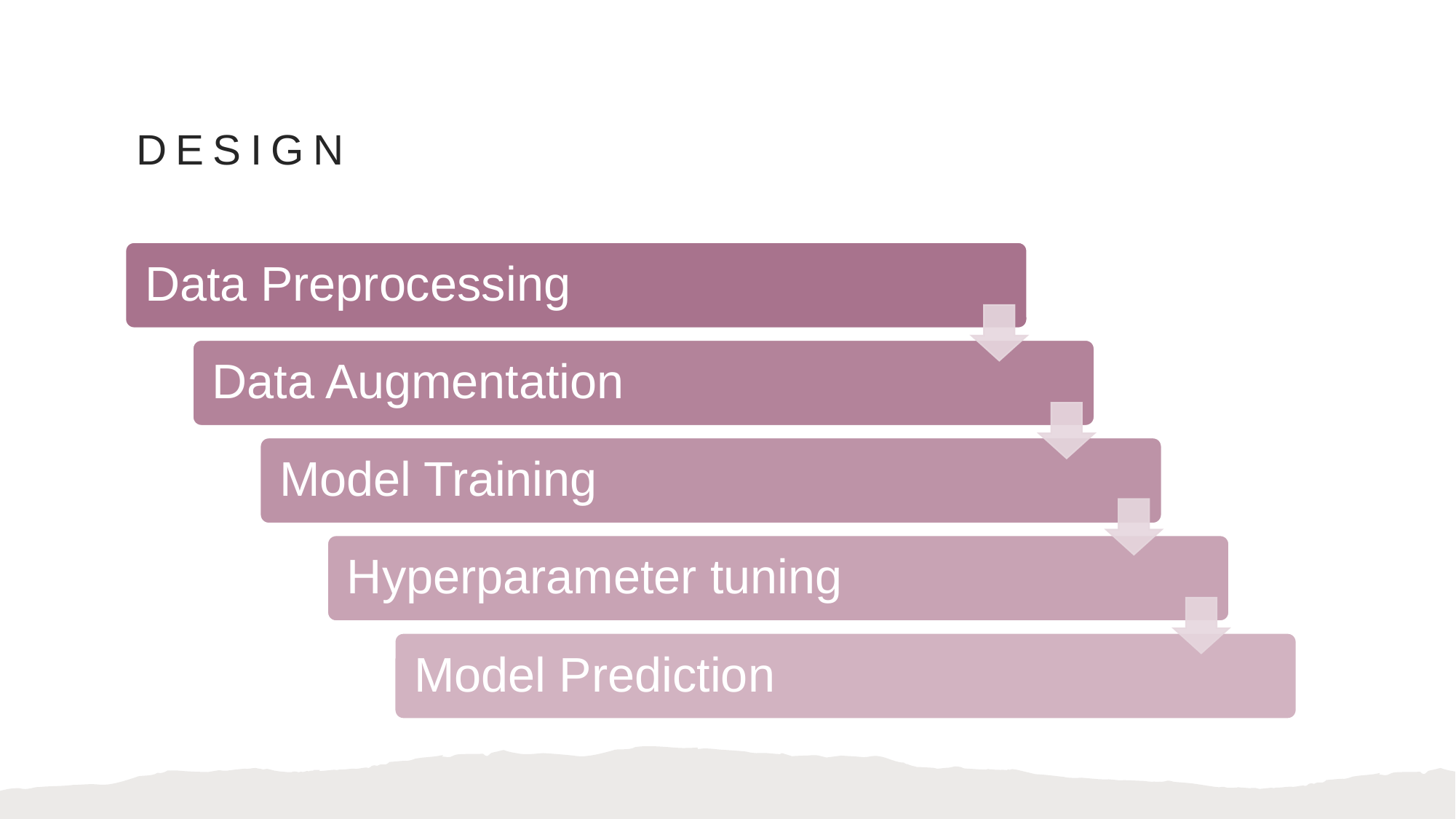

# Design
Data Preprocessing
Data Augmentation
Model Training
Hyperparameter tuning
Model Prediction